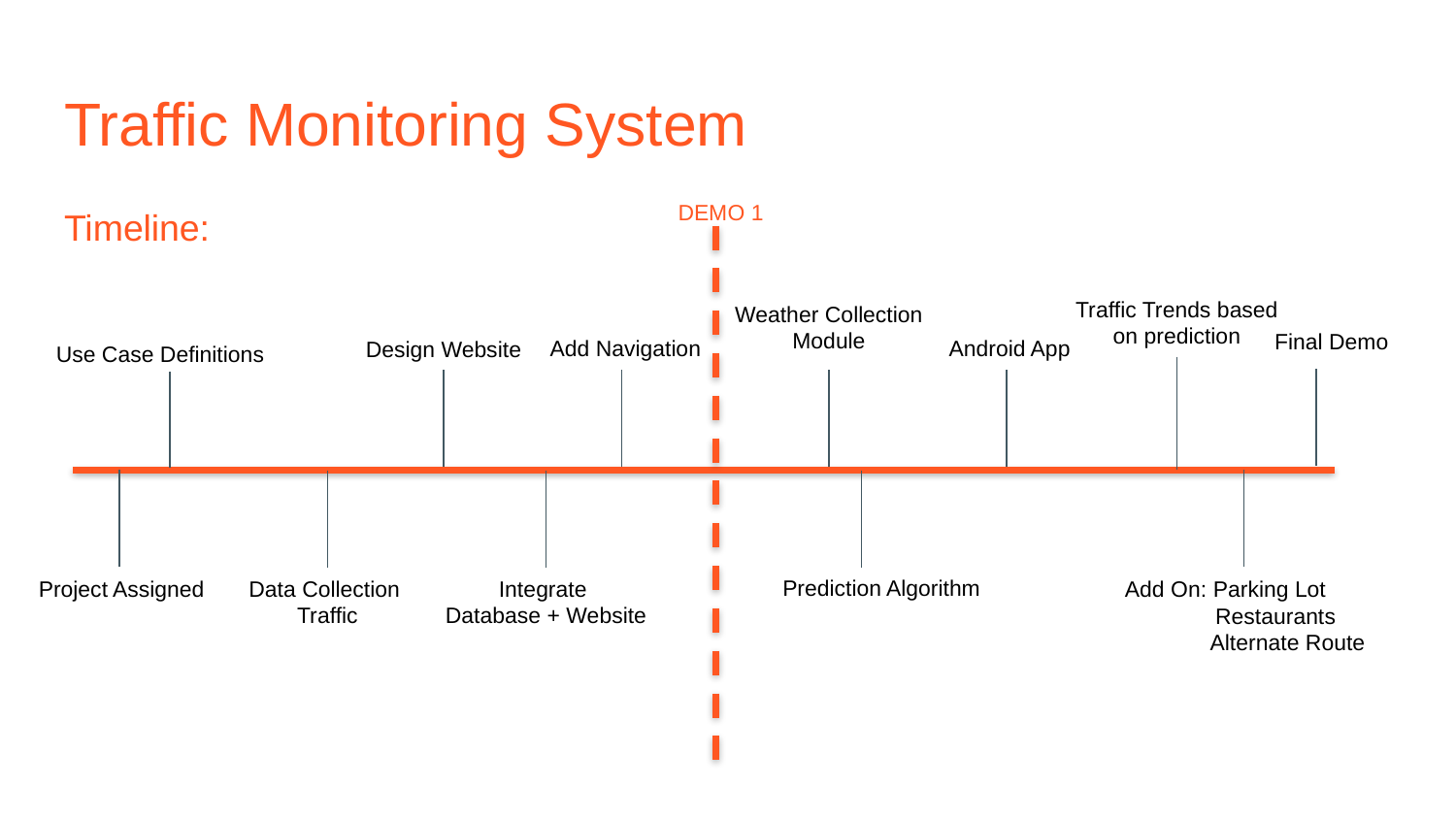

# Traffic Monitoring System
Timeline:

DEMO 1
Traffic Trends based on prediction
Weather Collection Module
Final Demo
Android App
Add Navigation
Design Website
Use Case Definitions
Prediction Algorithm
Project Assigned
Data Collection
Traffic
Integrate
Database + Website
Add On: Parking Lot
               Restaurants
                    Alternate Route